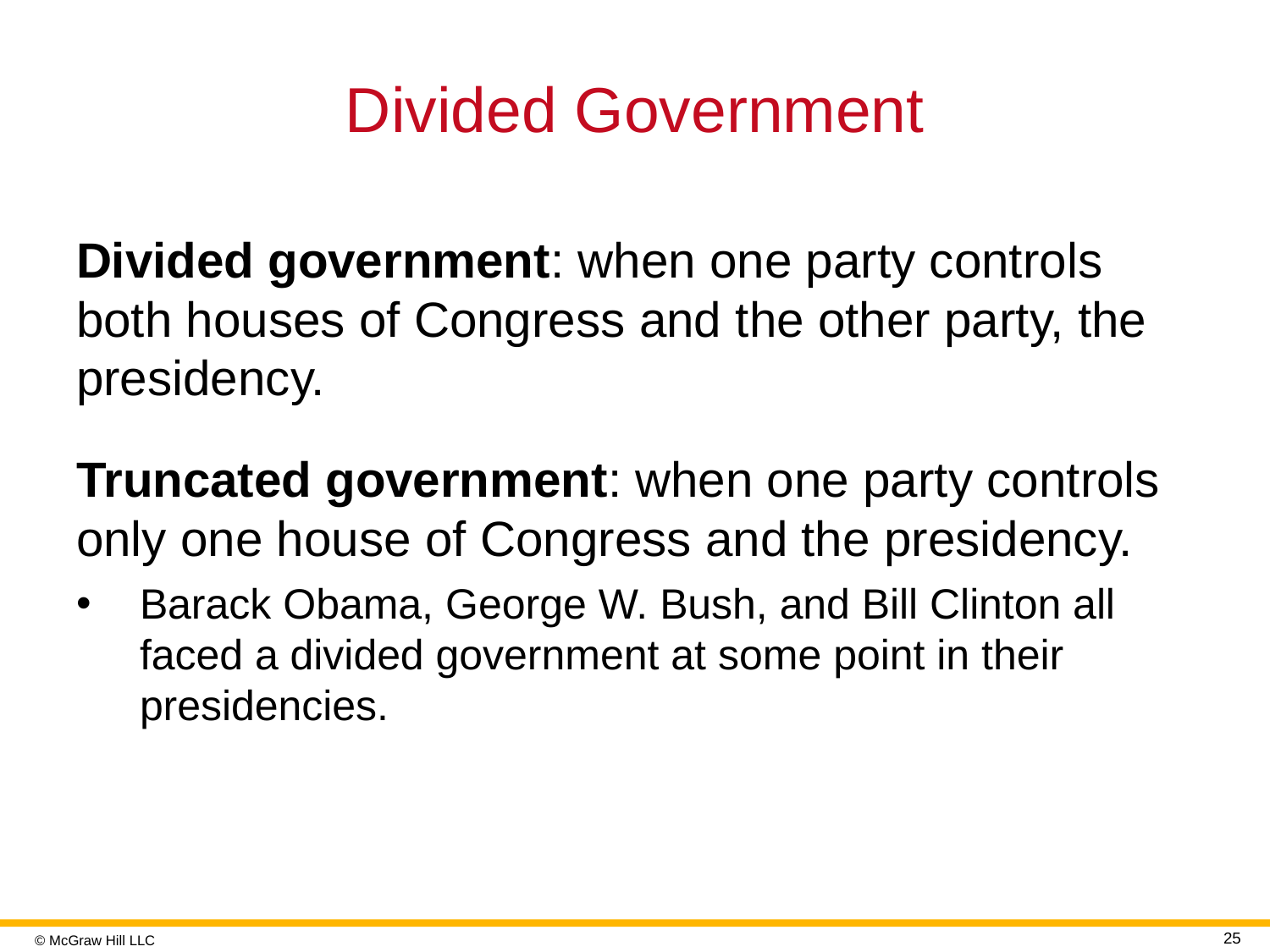

# Divided Government
Divided government: when one party controls both houses of Congress and the other party, the presidency.
Truncated government: when one party controls only one house of Congress and the presidency.
Barack Obama, George W. Bush, and Bill Clinton all faced a divided government at some point in their presidencies.
25